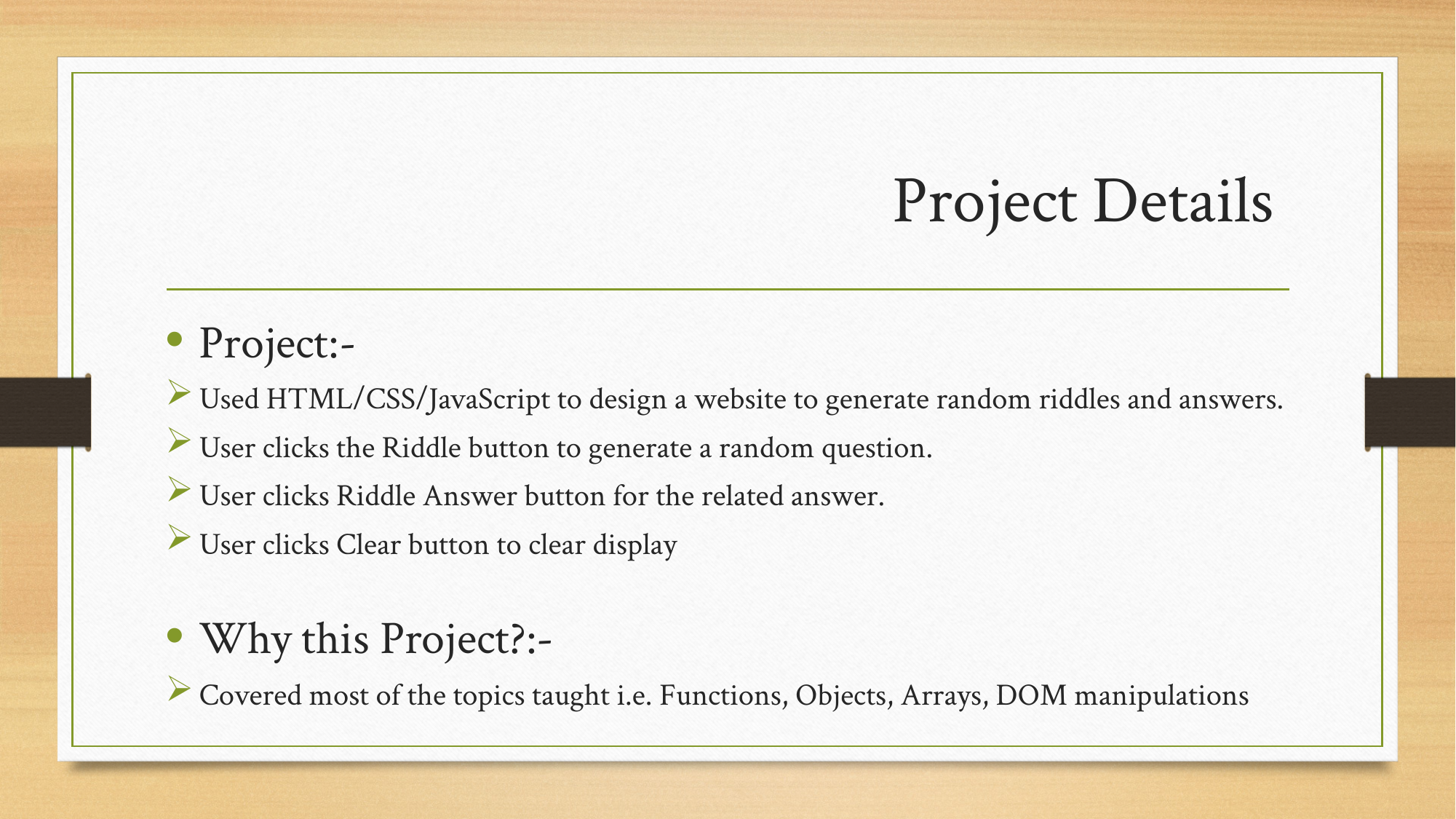

# Project Details
Project:-
Used HTML/CSS/JavaScript to design a website to generate random riddles and answers.
User clicks the Riddle button to generate a random question.
User clicks Riddle Answer button for the related answer.
User clicks Clear button to clear display

Why this Project?:-
Covered most of the topics taught i.e. Functions, Objects, Arrays, DOM manipulations